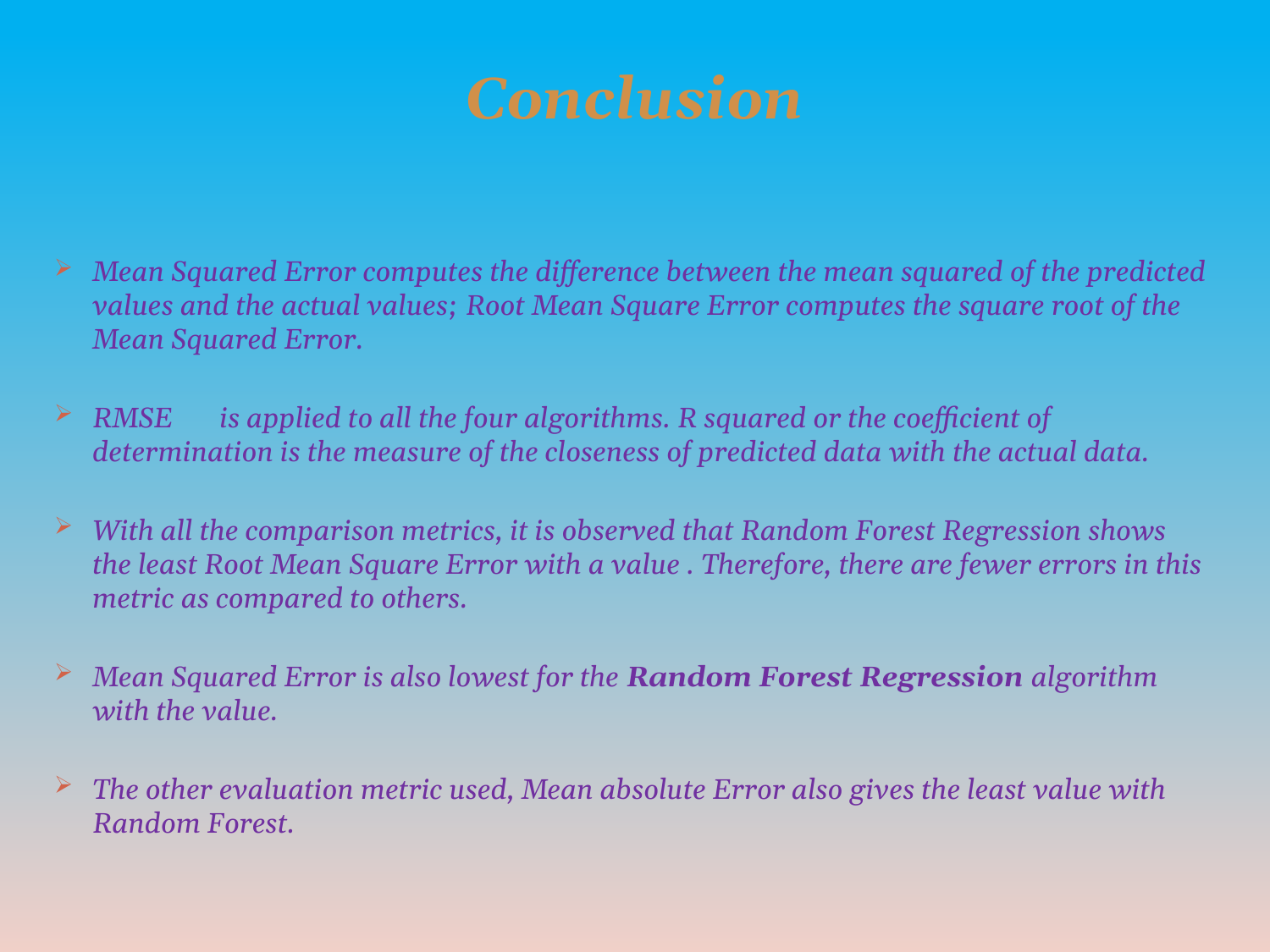

# Conclusion

Mean Squared Error computes the difference between the mean squared of the predicted values and the actual values; Root Mean Square Error computes the square root of the Mean Squared Error.

RMSE 	is applied to all the four algorithms. R squared or the coefficient of determination is the measure of the closeness of predicted data with the actual data.

With all the comparison metrics, it is observed that Random Forest Regression shows the least Root Mean Square Error with a value . Therefore, there are fewer errors in this metric as compared to others.

Mean Squared Error is also lowest for the Random Forest Regression algorithm with the value.

The other evaluation metric used, Mean absolute Error also gives the least value with Random Forest.